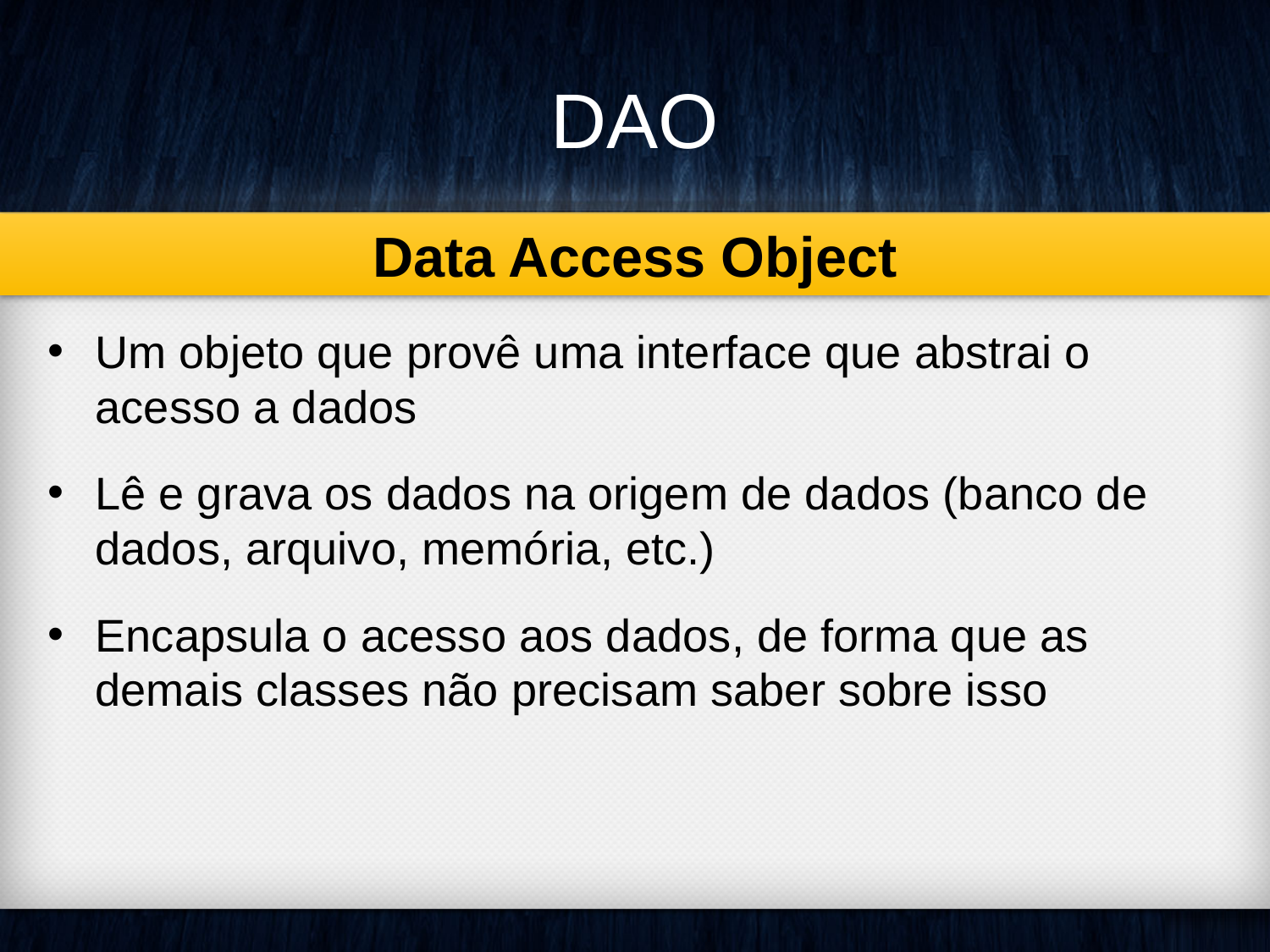

DAO
Data Access Object
Um objeto que provê uma interface que abstrai o acesso a dados
Lê e grava os dados na origem de dados (banco de dados, arquivo, memória, etc.)
Encapsula o acesso aos dados, de forma que as demais classes não precisam saber sobre isso